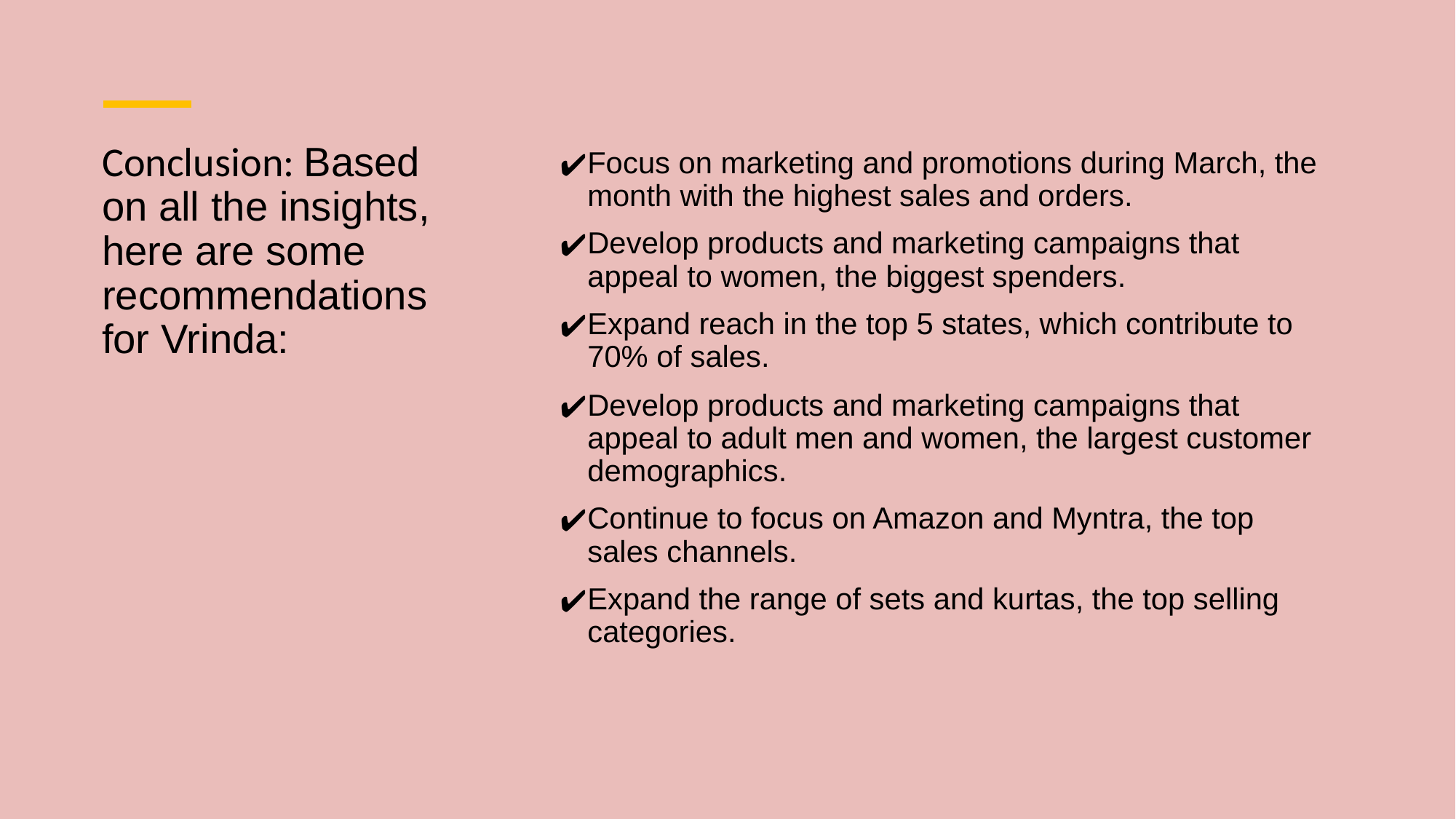

Focus on marketing and promotions during March, the month with the highest sales and orders.
Develop products and marketing campaigns that appeal to women, the biggest spenders.
Expand reach in the top 5 states, which contribute to 70% of sales.
Develop products and marketing campaigns that appeal to adult men and women, the largest customer demographics.
Continue to focus on Amazon and Myntra, the top sales channels.
Expand the range of sets and kurtas, the top selling categories.

# Conclusion: Based on all the insights, here are some recommendations for Vrinda: